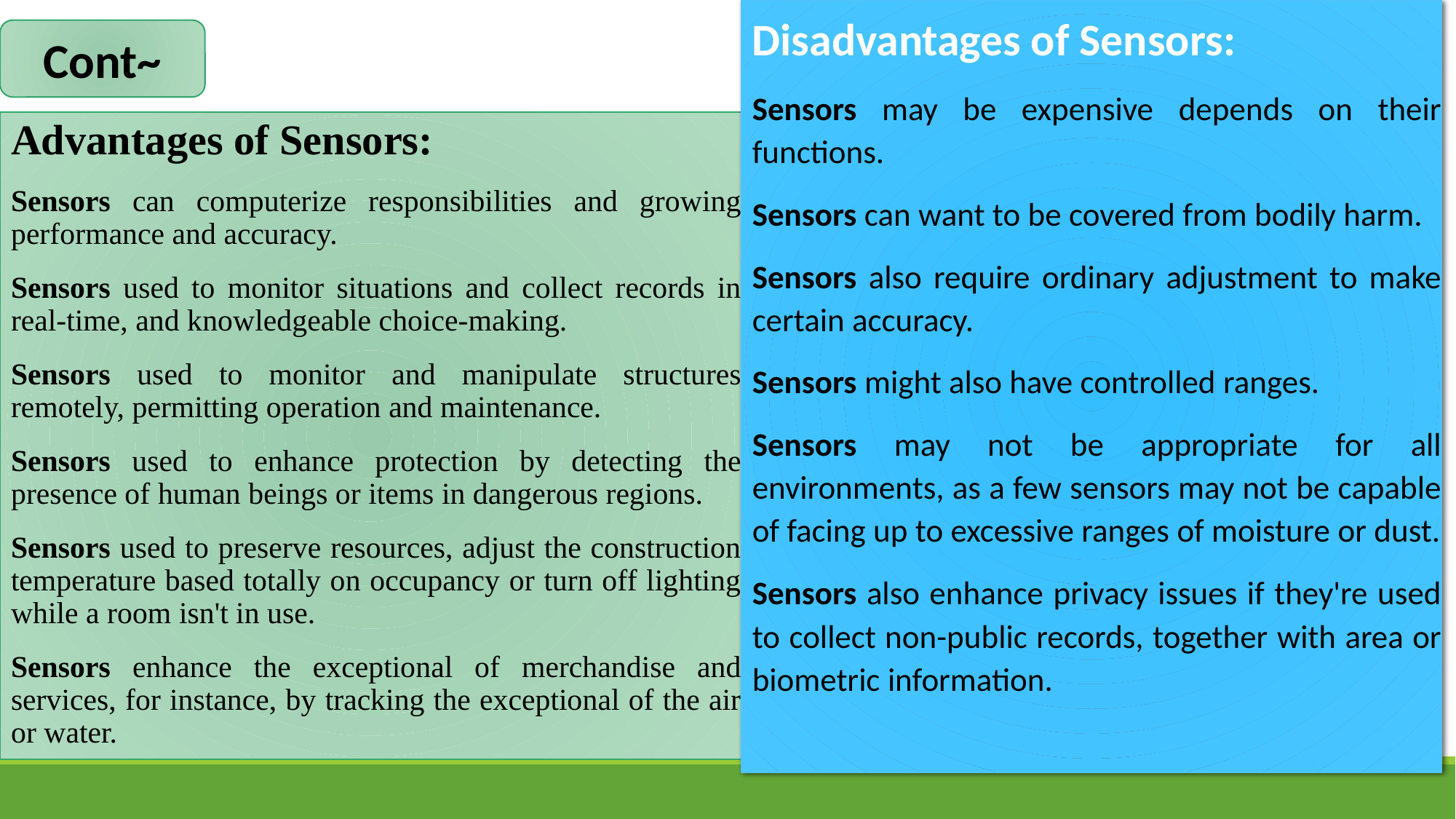

Disadvantages of Sensors:
Sensors may be expensive depends on their functions.
Sensors can want to be covered from bodily harm.
Sensors also require ordinary adjustment to make certain accuracy.
Sensors might also have controlled ranges.
Sensors may not be appropriate for all environments, as a few sensors may not be capable of facing up to excessive ranges of moisture or dust.
Sensors also enhance privacy issues if they're used to collect non-public records, together with area or biometric information.

Cont~
Advantages of Sensors:
Sensors can computerize responsibilities and growing performance and accuracy.
Sensors used to monitor situations and collect records in real-time, and knowledgeable choice-making.
Sensors used to monitor and manipulate structures remotely, permitting operation and maintenance.
Sensors used to enhance protection by detecting the presence of human beings or items in dangerous regions.
Sensors used to preserve resources, adjust the construction temperature based totally on occupancy or turn off lighting while a room isn't in use.
Sensors enhance the exceptional of merchandise and services, for instance, by tracking the exceptional of the air or water.